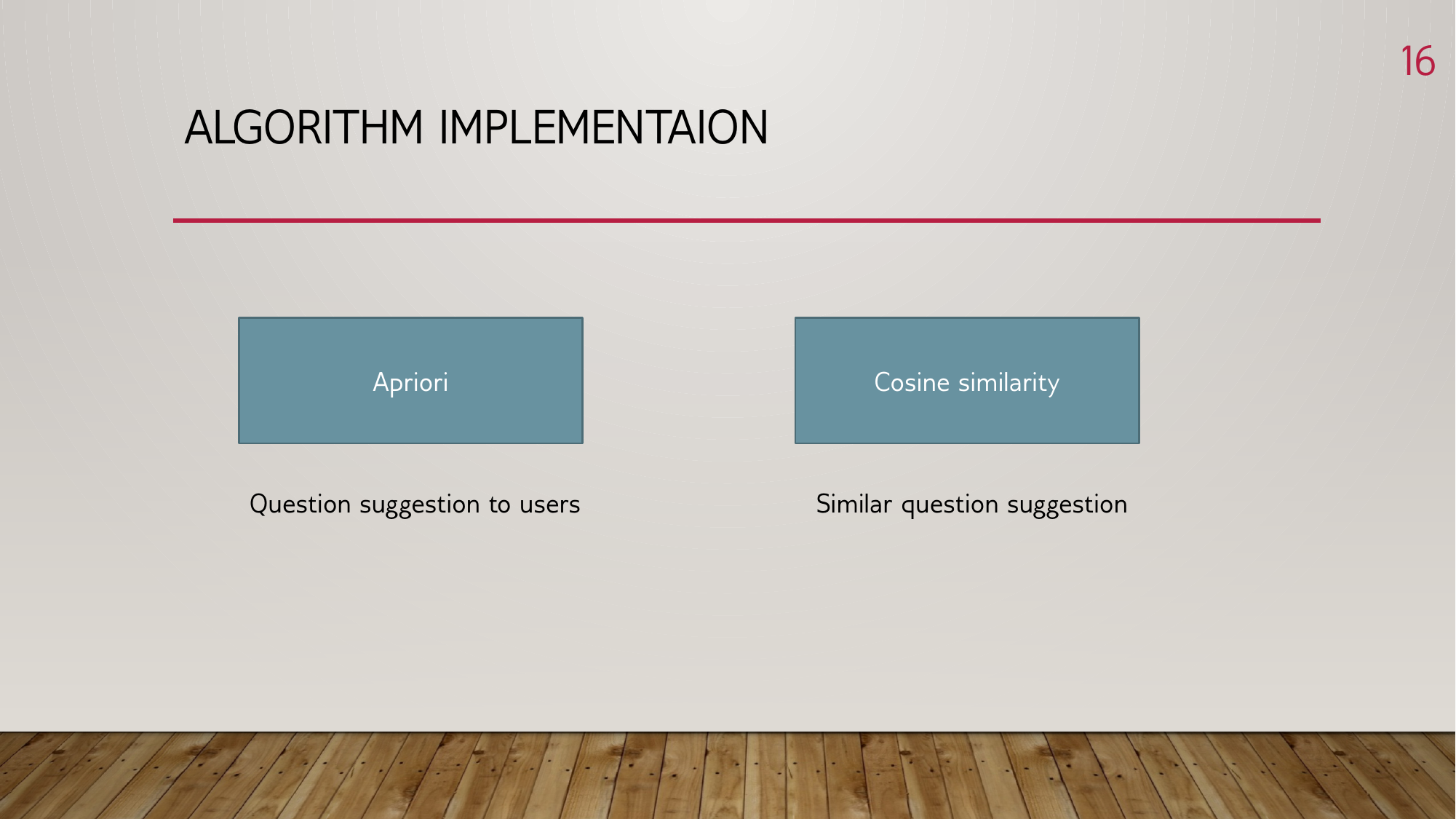

16
# ALGorithm implementaion

Apriori
Cosine similarity
Question suggestion to users
Similar question suggestion